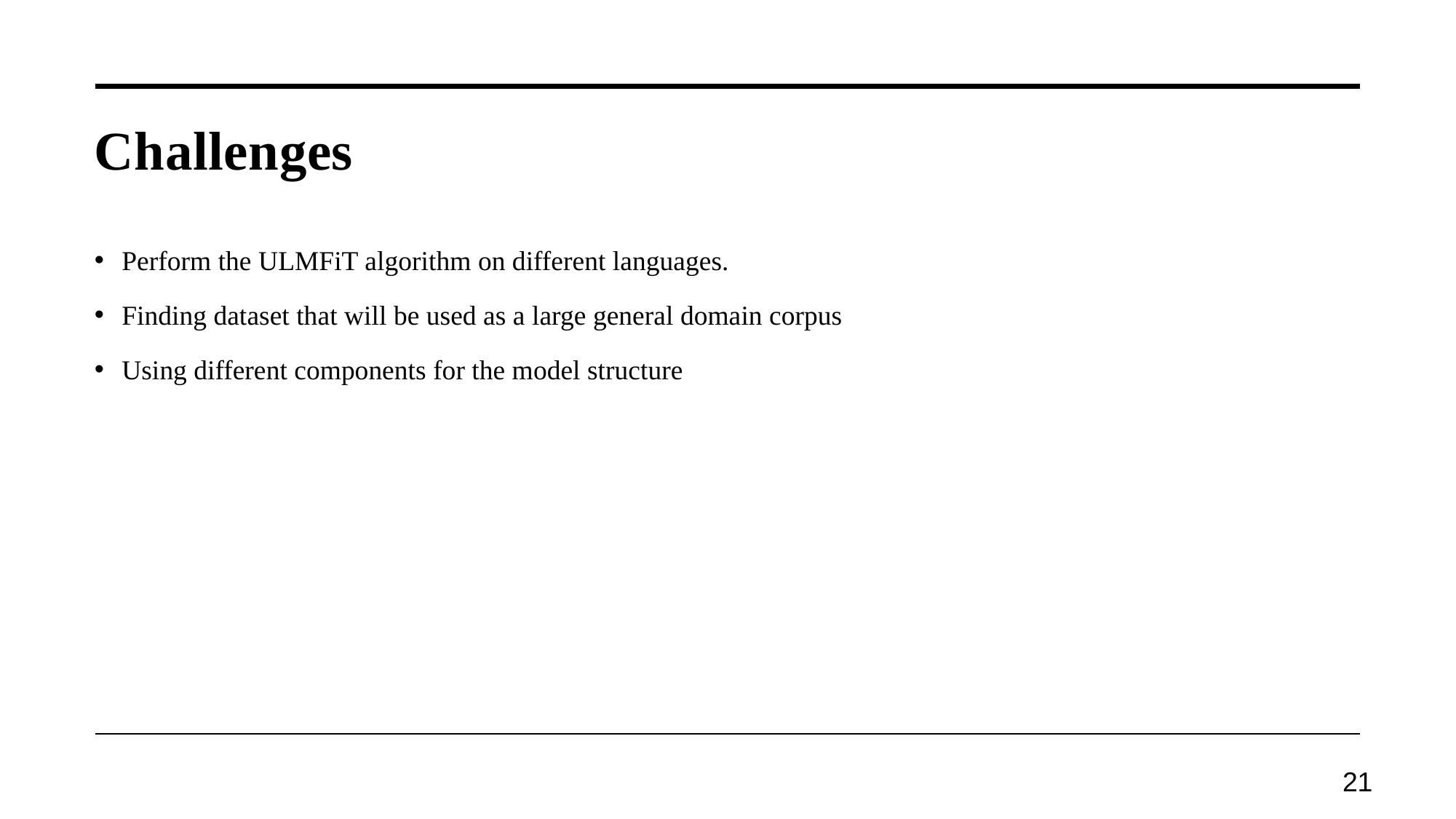

# Challenges
Perform the ULMFiT algorithm on different languages.
Finding dataset that will be used as a large general domain corpus
Using different components for the model structure
21